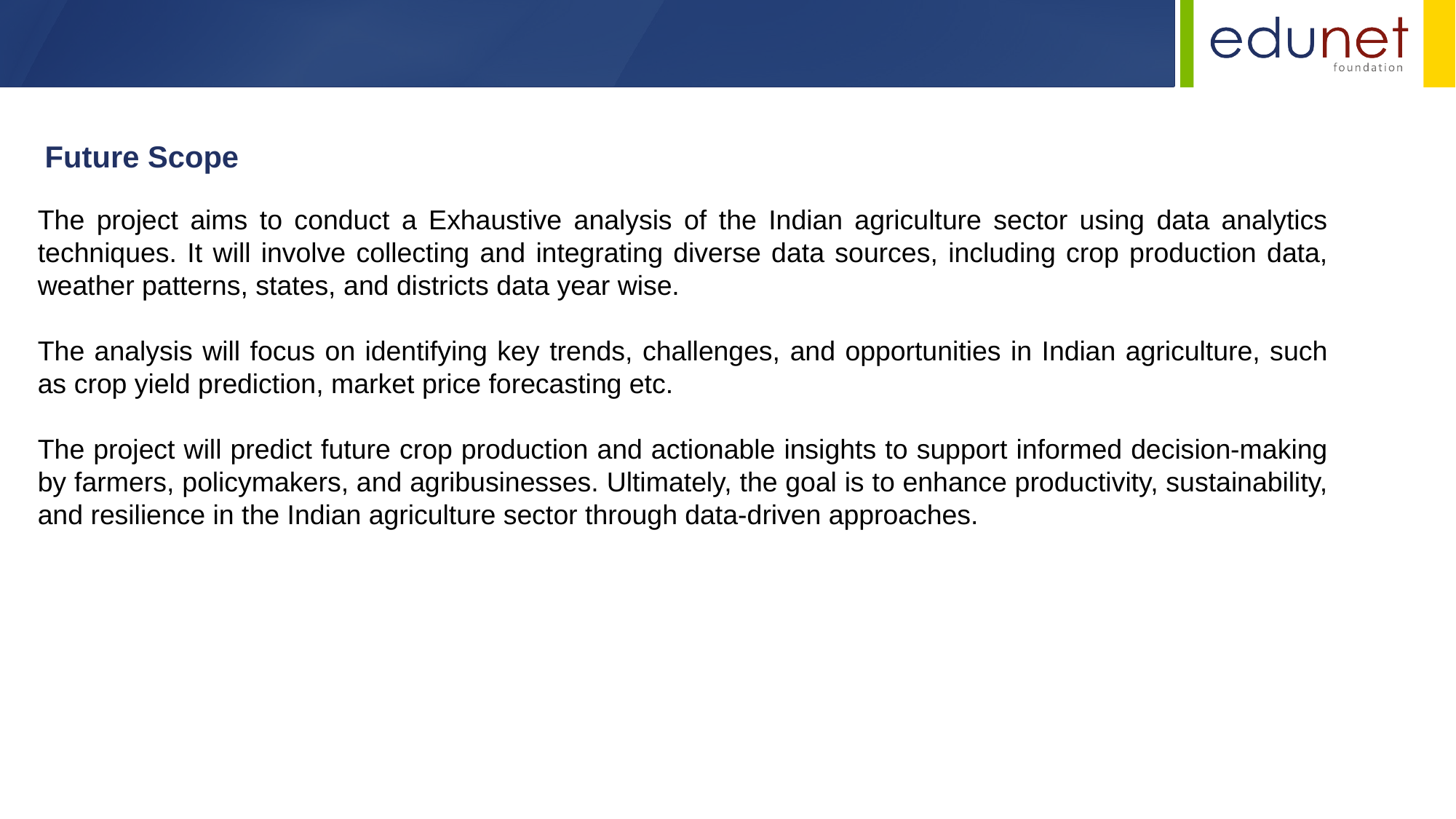

Future Scope
The project aims to conduct a Exhaustive analysis of the Indian agriculture sector using data analytics techniques. It will involve collecting and integrating diverse data sources, including crop production data, weather patterns, states, and districts data year wise.

The analysis will focus on identifying key trends, challenges, and opportunities in Indian agriculture, such as crop yield prediction, market price forecasting etc.

The project will predict future crop production and actionable insights to support informed decision-making by farmers, policymakers, and agribusinesses. Ultimately, the goal is to enhance productivity, sustainability, and resilience in the Indian agriculture sector through data-driven approaches.